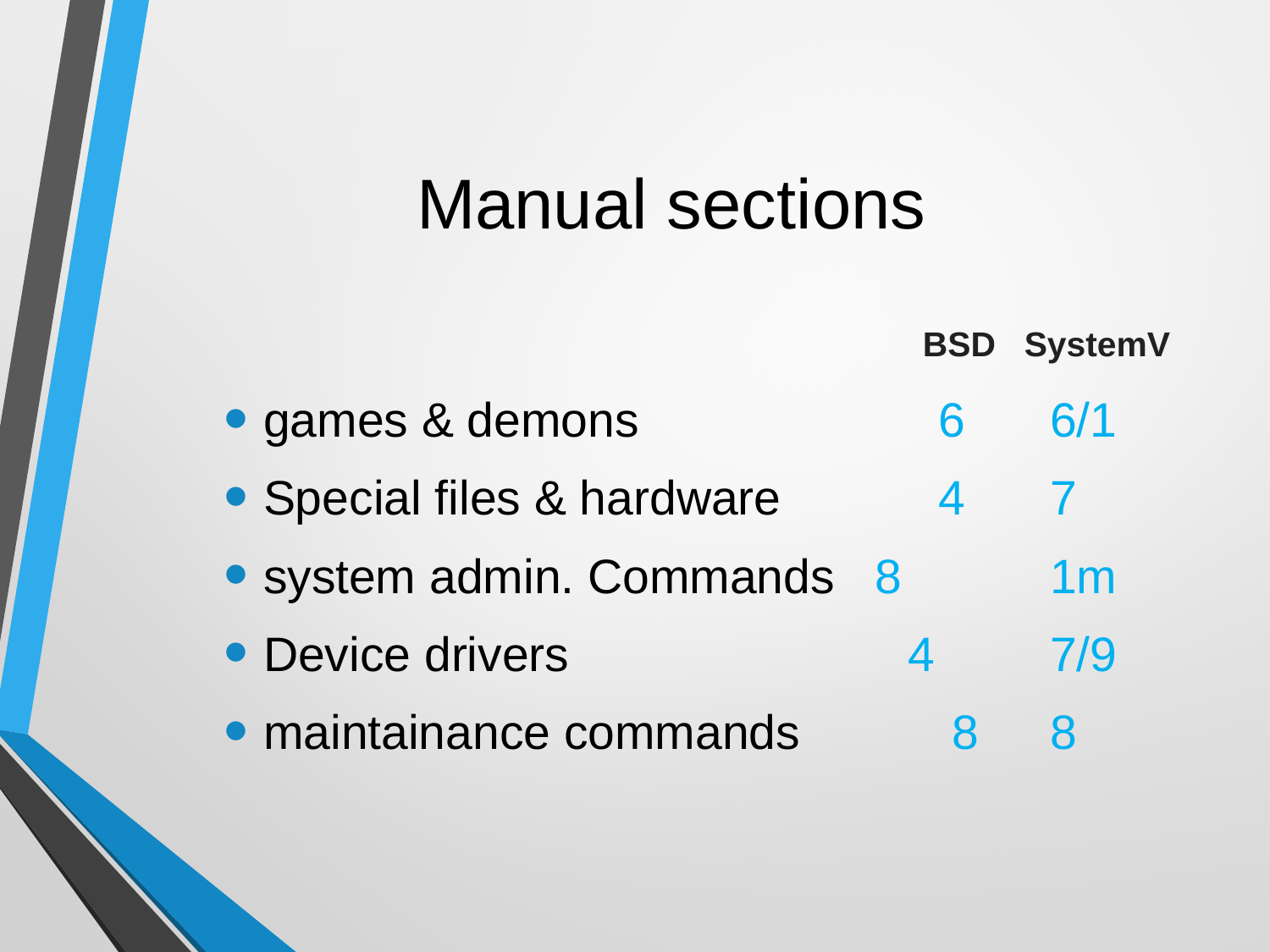

# Manual sections
			                                      BSD   SystemV
games & demons		    	    6	   6/1
Special files & hardware	    4	   7
system admin. Commands   8	   1m
Device drivers		     	           4	   7/9
maintainance commands	     8	   8